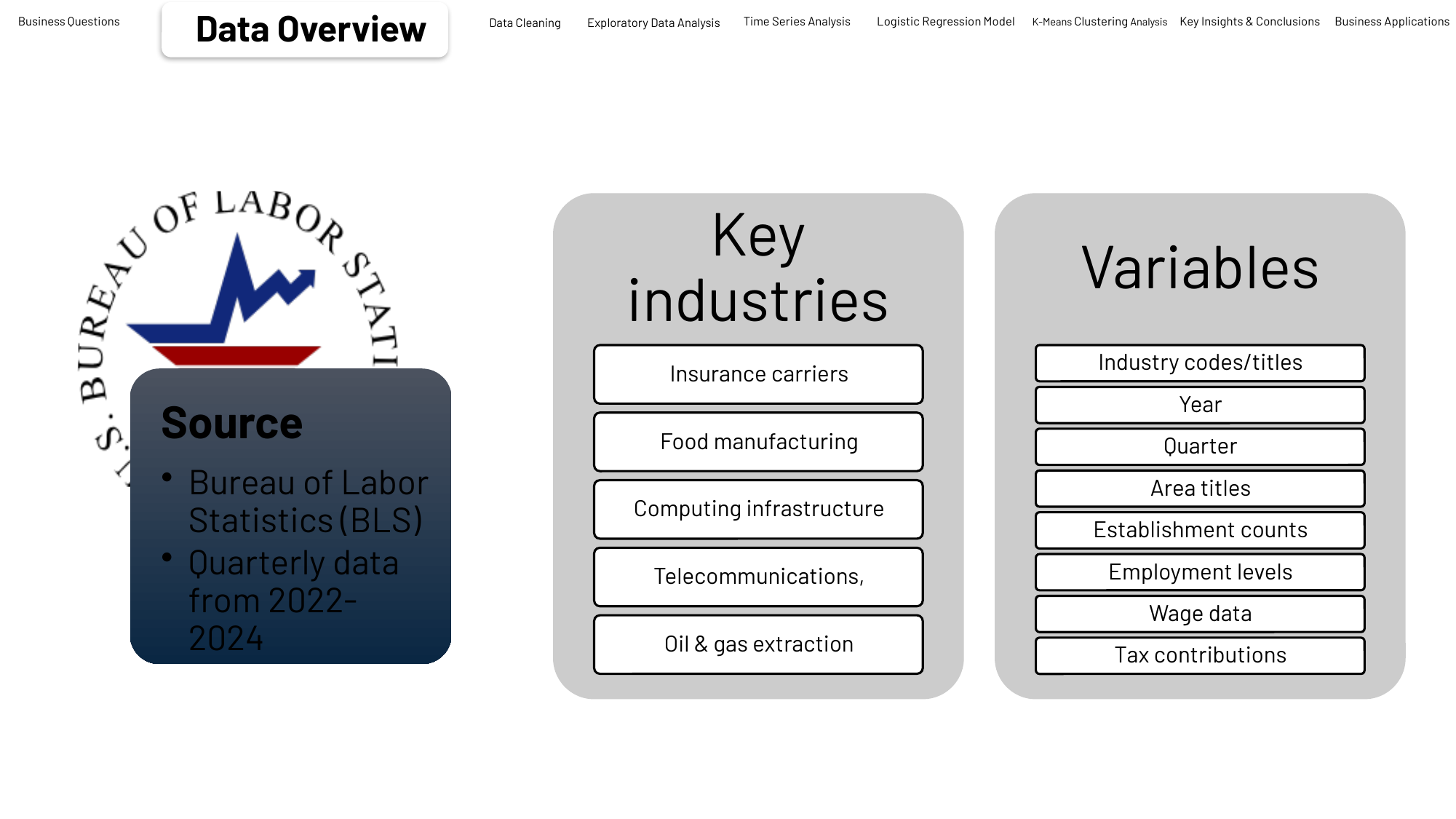

Data Overview

Business Questions
K-Means Clustering Analysis
Business Applications
Time Series Analysis
Logistic Regression Model
Key Insights & Conclusions
Data Cleaning
Exploratory Data Analysis
Source
Bureau of Labor Statistics (BLS)
Quarterly data from 2022-2024
Key industries
Insurance carriers
Food manufacturing
Computing infrastructure
Telecommunications,
Oil & gas extraction
Variables
Industry codes/titles
Year
Quarter
Area titles
Establishment counts
Employment levels
Wage data
Tax contributions